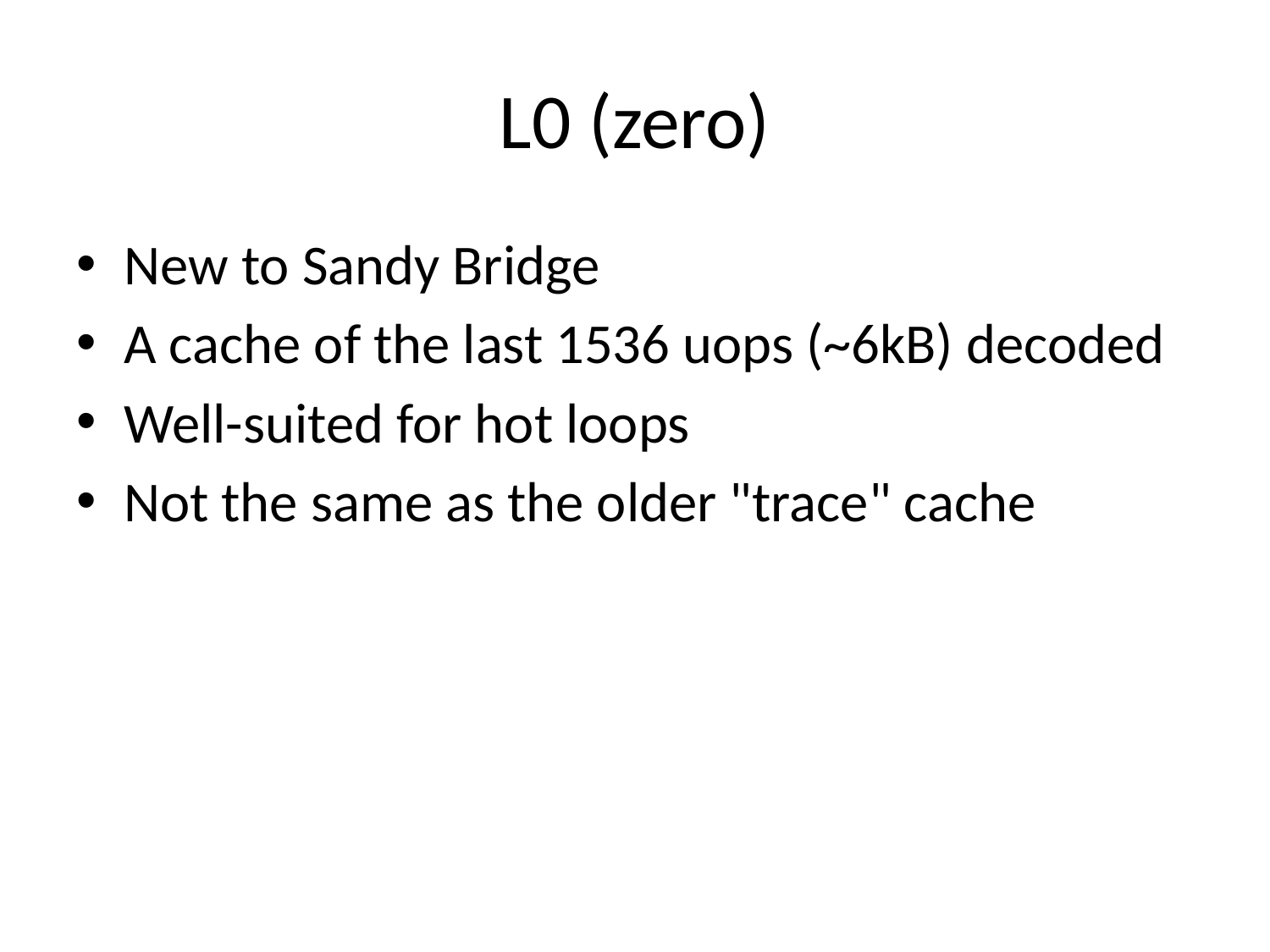

# L0 (zero)
New to Sandy Bridge
A cache of the last 1536 uops (~6kB) decoded
Well-suited for hot loops
Not the same as the older "trace" cache